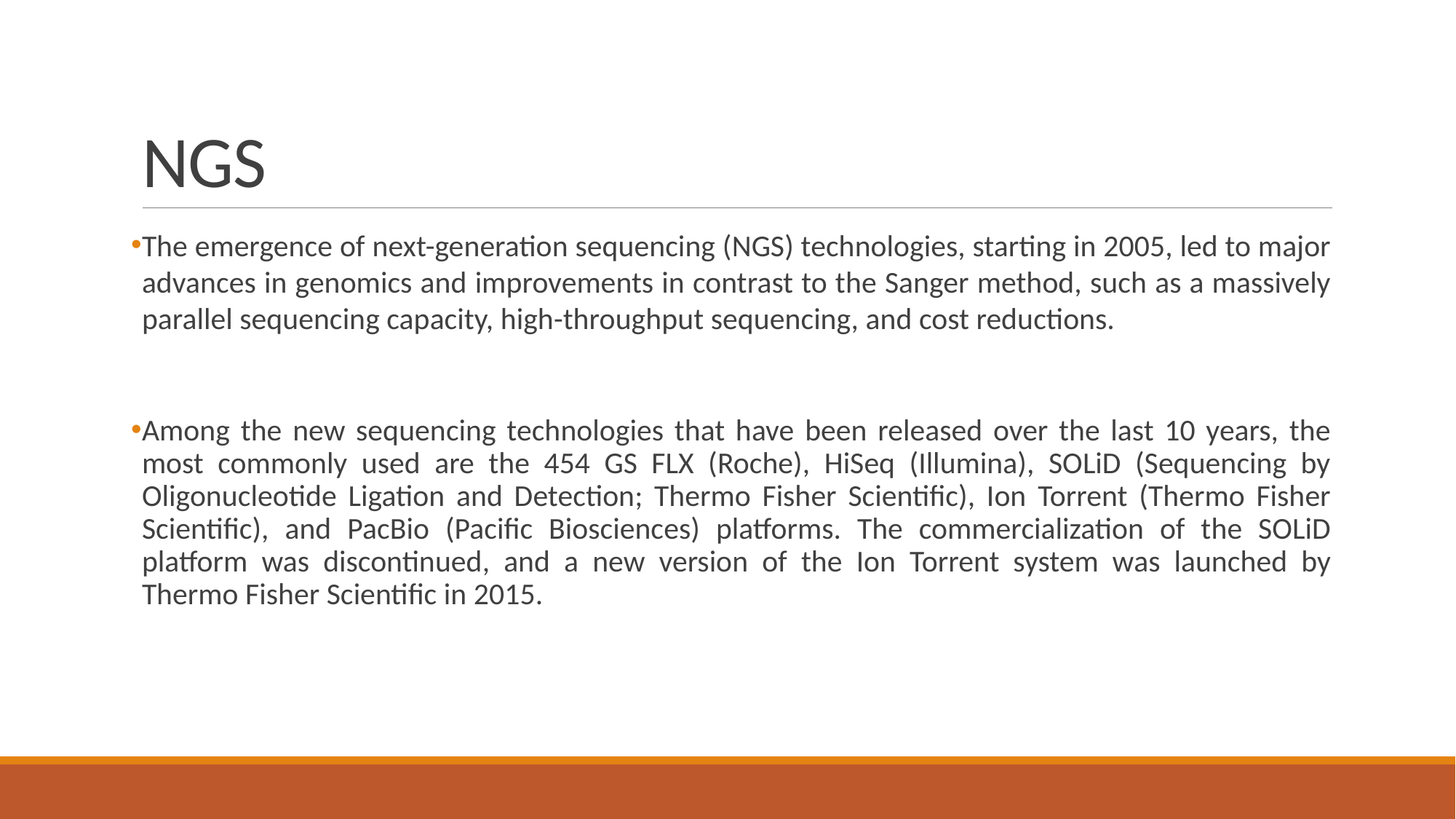

# NGS
The emergence of next-generation sequencing (NGS) technologies, starting in 2005, led to major advances in genomics and improvements in contrast to the Sanger method, such as a massively parallel sequencing capacity, high-throughput sequencing, and cost reductions.

Among the new sequencing technologies that have been released over the last 10 years, the most commonly used are the 454 GS FLX (Roche), HiSeq (Illumina), SOLiD (Sequencing by Oligonucleotide Ligation and Detection; Thermo Fisher Scientific), Ion Torrent (Thermo Fisher Scientific), and PacBio (Pacific Biosciences) platforms. The commercialization of the SOLiD platform was discontinued, and a new version of the Ion Torrent system was launched by Thermo Fisher Scientific in 2015.